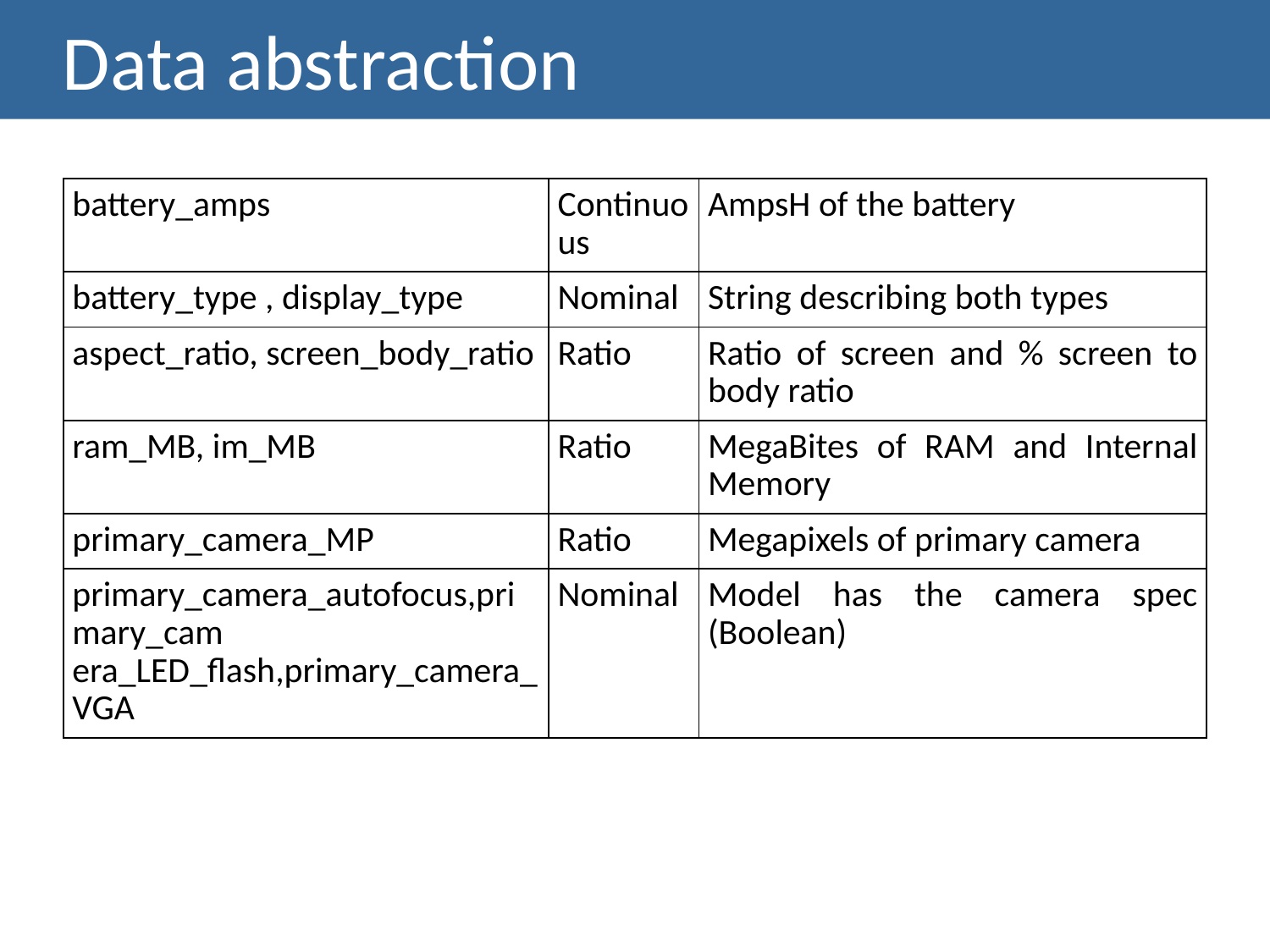

# Data abstraction
| battery\_amps | Continuous | AmpsH of the battery |
| --- | --- | --- |
| battery\_type , display\_type | Nominal | String describing both types |
| aspect\_ratio, screen\_body\_ratio | Ratio | Ratio of screen and % screen to body ratio |
| ram\_MB, im\_MB | Ratio | MegaBites of RAM and Internal Memory |
| primary\_camera\_MP | Ratio | Megapixels of primary camera |
| primary\_camera\_autofocus,primary\_cam era\_LED\_flash,primary\_camera\_VGA | Nominal | Model has the camera spec (Boolean) |